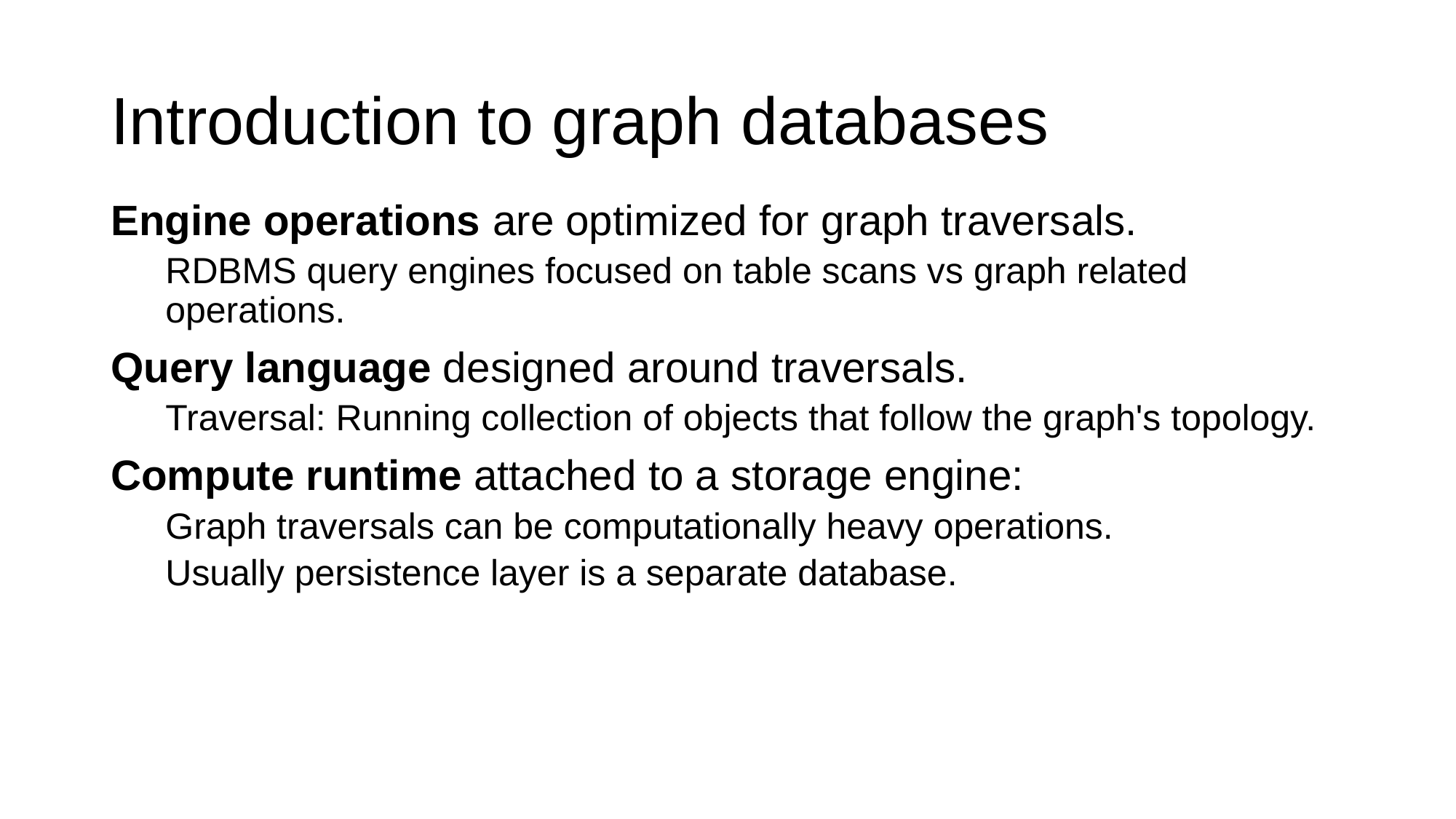

# Introduction to graph databases
Engine operations are optimized for graph traversals.
RDBMS query engines focused on table scans vs graph related operations.
Query language designed around traversals.
Traversal: Running collection of objects that follow the graph's topology.
Compute runtime attached to a storage engine:
Graph traversals can be computationally heavy operations.
Usually persistence layer is a separate database.